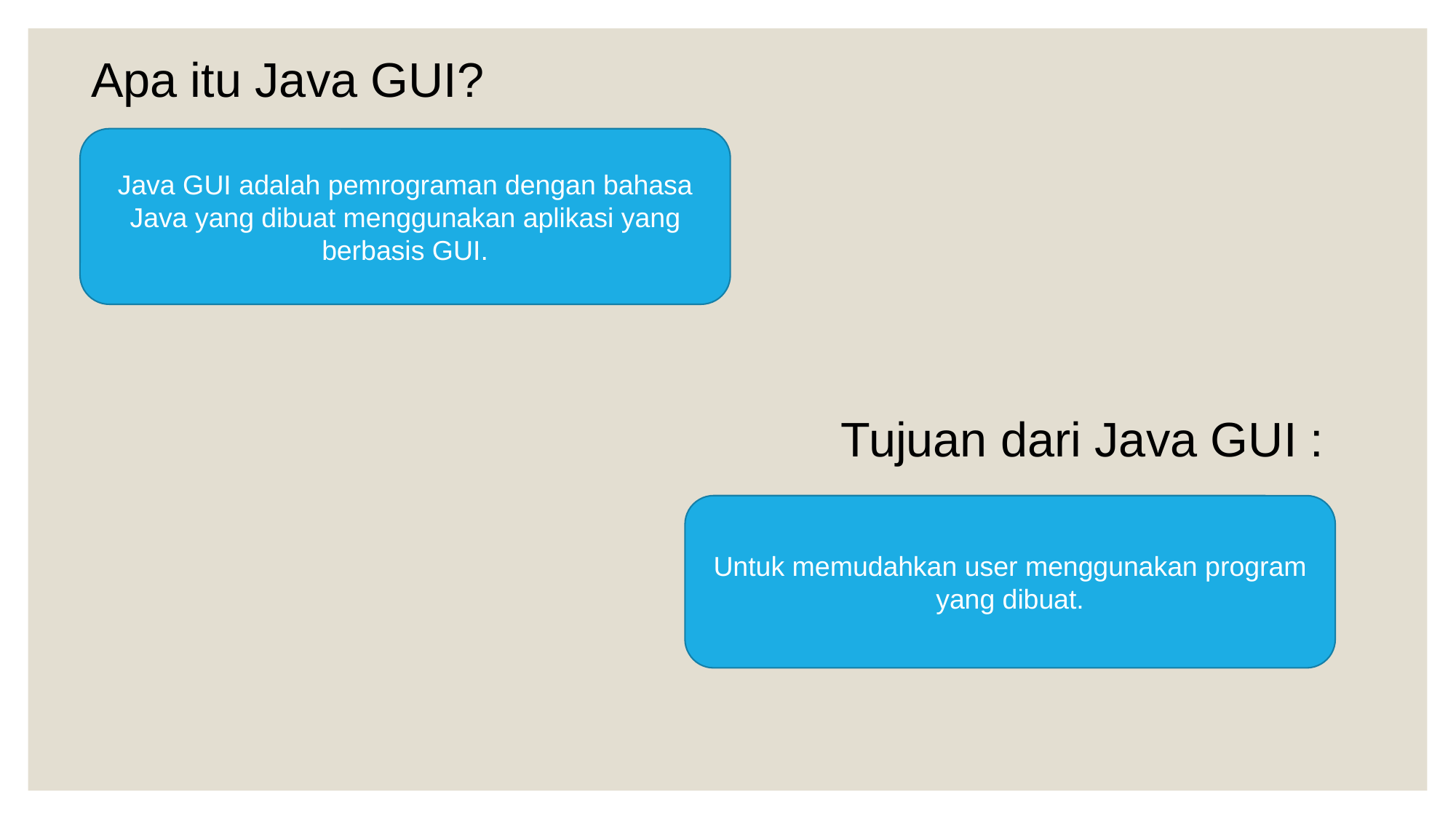

Apa itu Java GUI?

Tujuan dari Java GUI :

Java GUI adalah pemrograman dengan bahasa Java yang dibuat menggunakan aplikasi yang berbasis GUI.
Untuk memudahkan user menggunakan program yang dibuat.